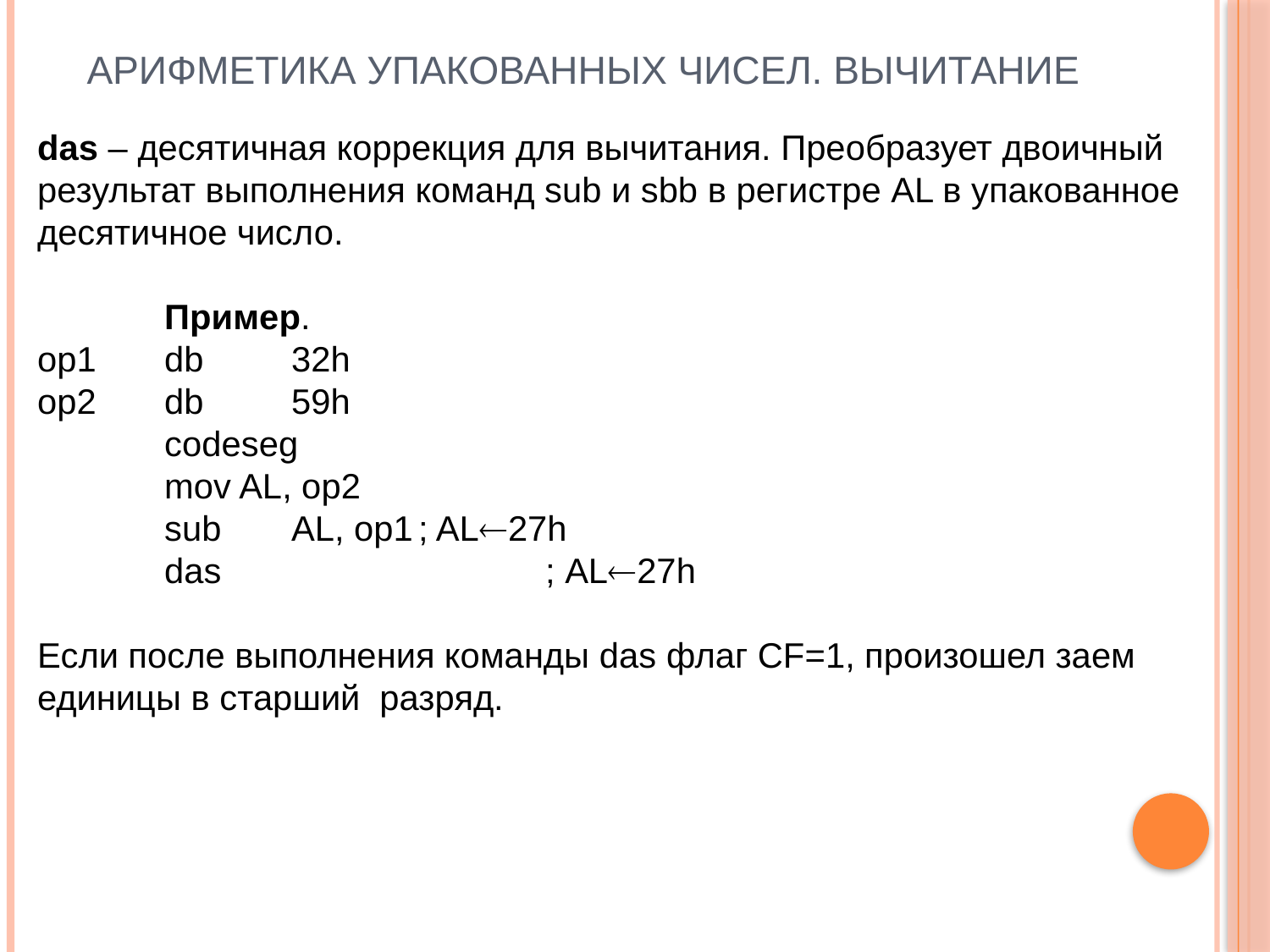

# Арифметика упакованных чисел. Вычитание
das – десятичная коррекция для вычитания. Преобразует двоичный результат выполнения команд sub и sbb в регистре AL в упакованное десятичное число.

	Пример.
op1	db	32h
op2	db	59h
	codeseg
	mov AL, op2
	sub	AL, op1	; AL←27h
	das			; AL←27h

Если после выполнения команды das флаг CF=1, произошел заем единицы в старший  разряд.